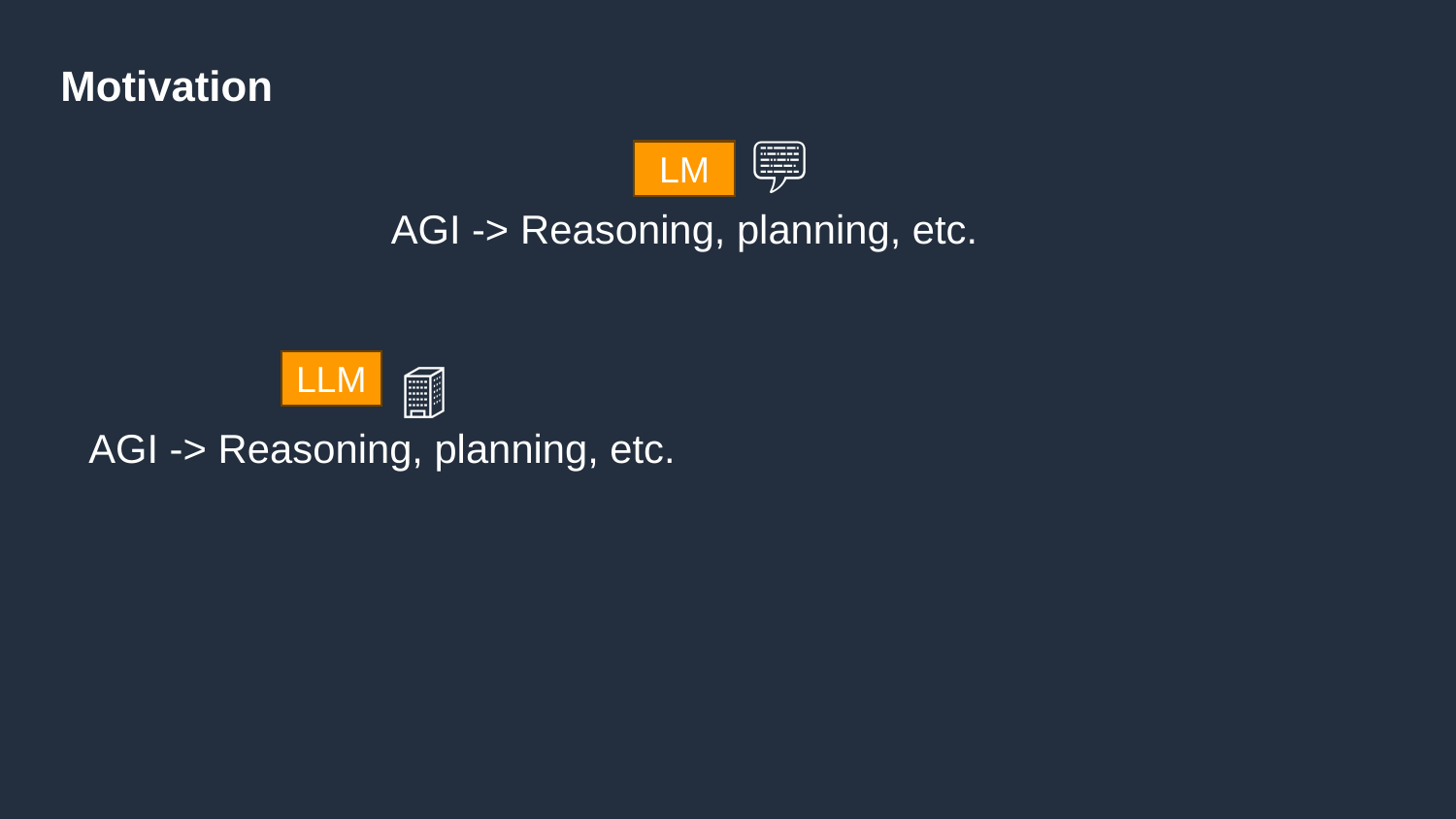

# Motivation
💬
LM
AGI -> Reasoning, planning, etc.
🏢
LLM
AGI -> Reasoning, planning, etc.